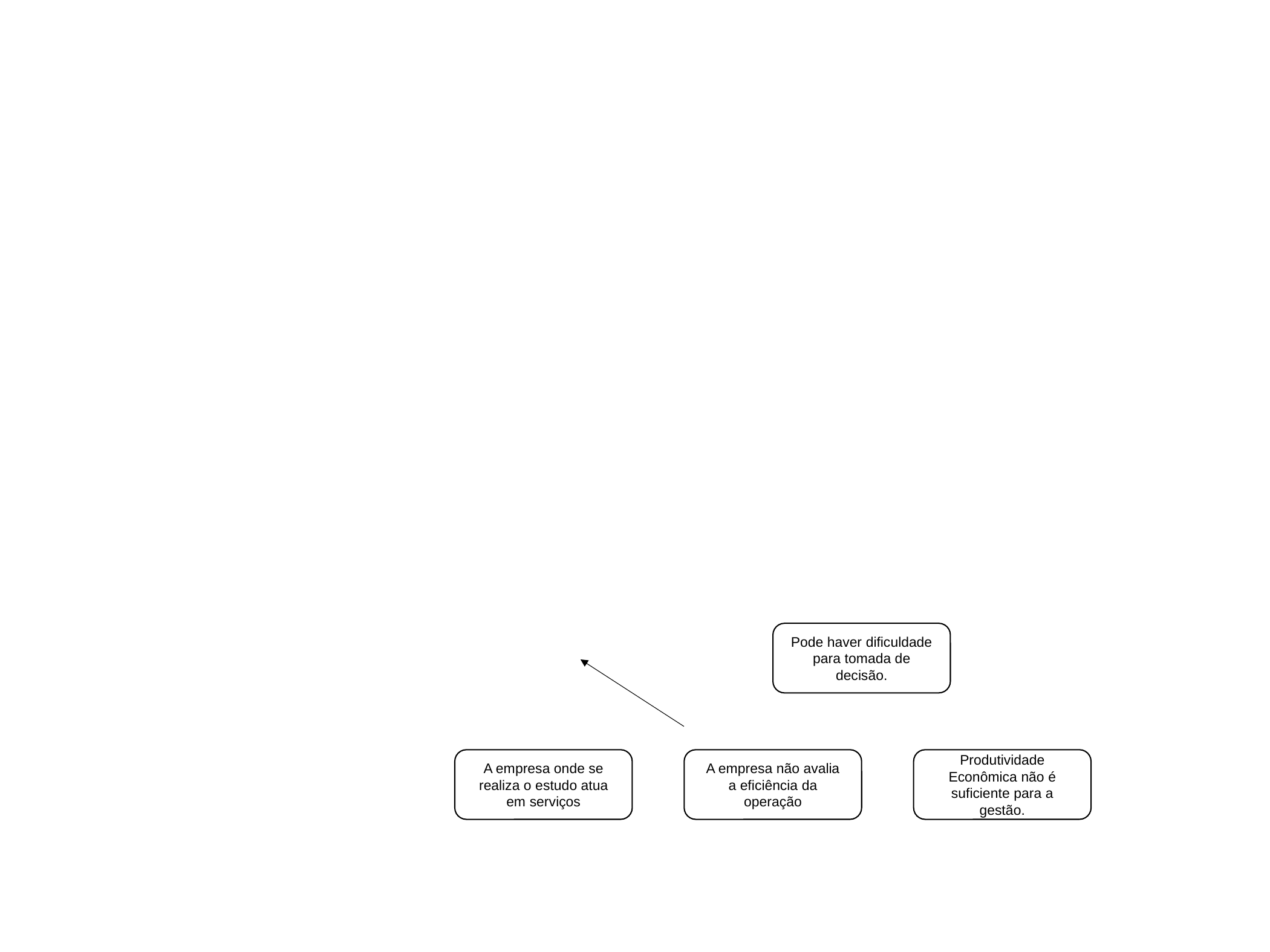

Pode haver dificuldade para tomada de decisão.
A empresa onde se realiza o estudo atua em serviços
A empresa não avalia a eficiência da operação
Produtividade Econômica não é suficiente para a gestão.